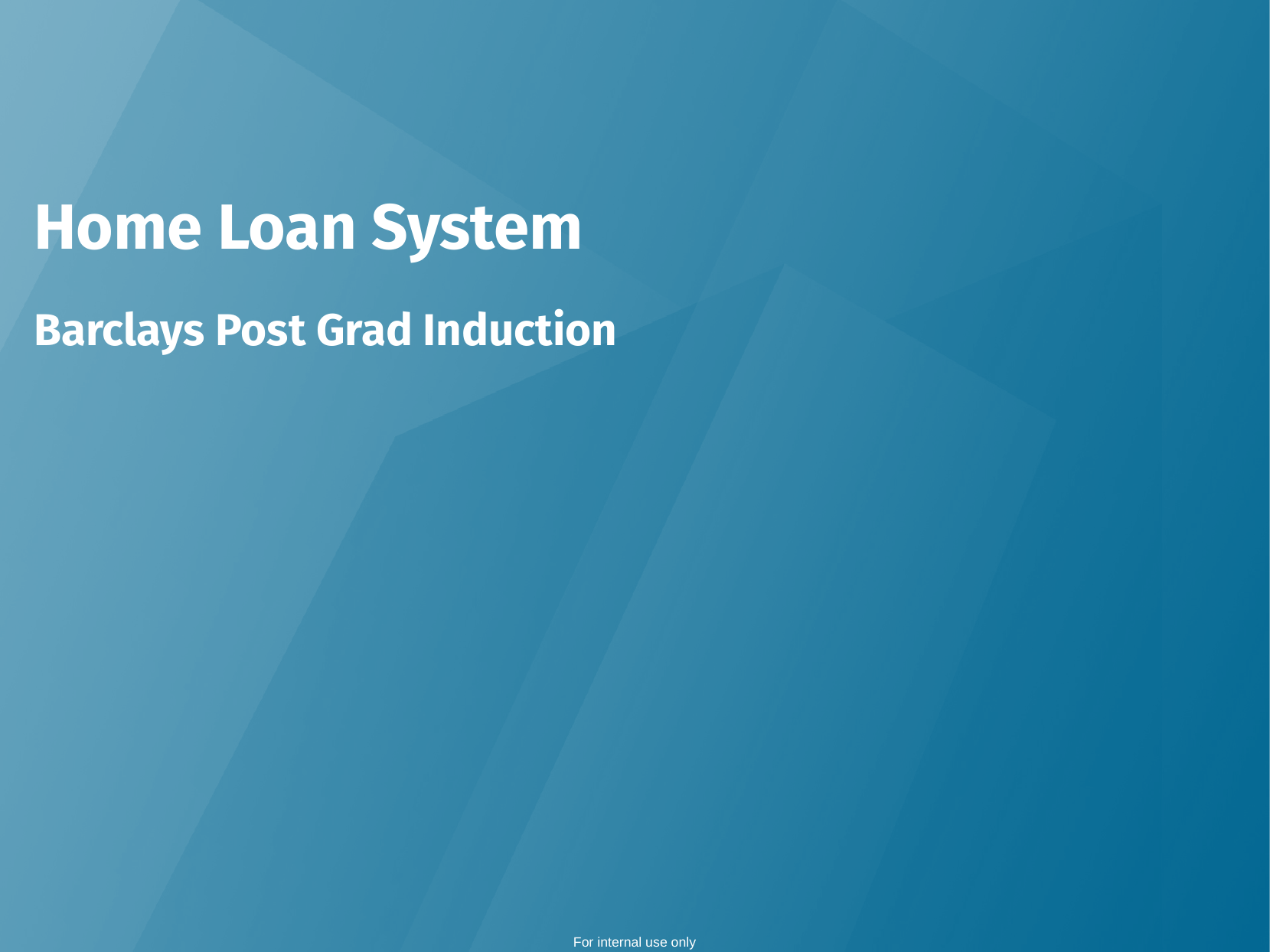

Home Loan System
Barclays Post Grad Induction